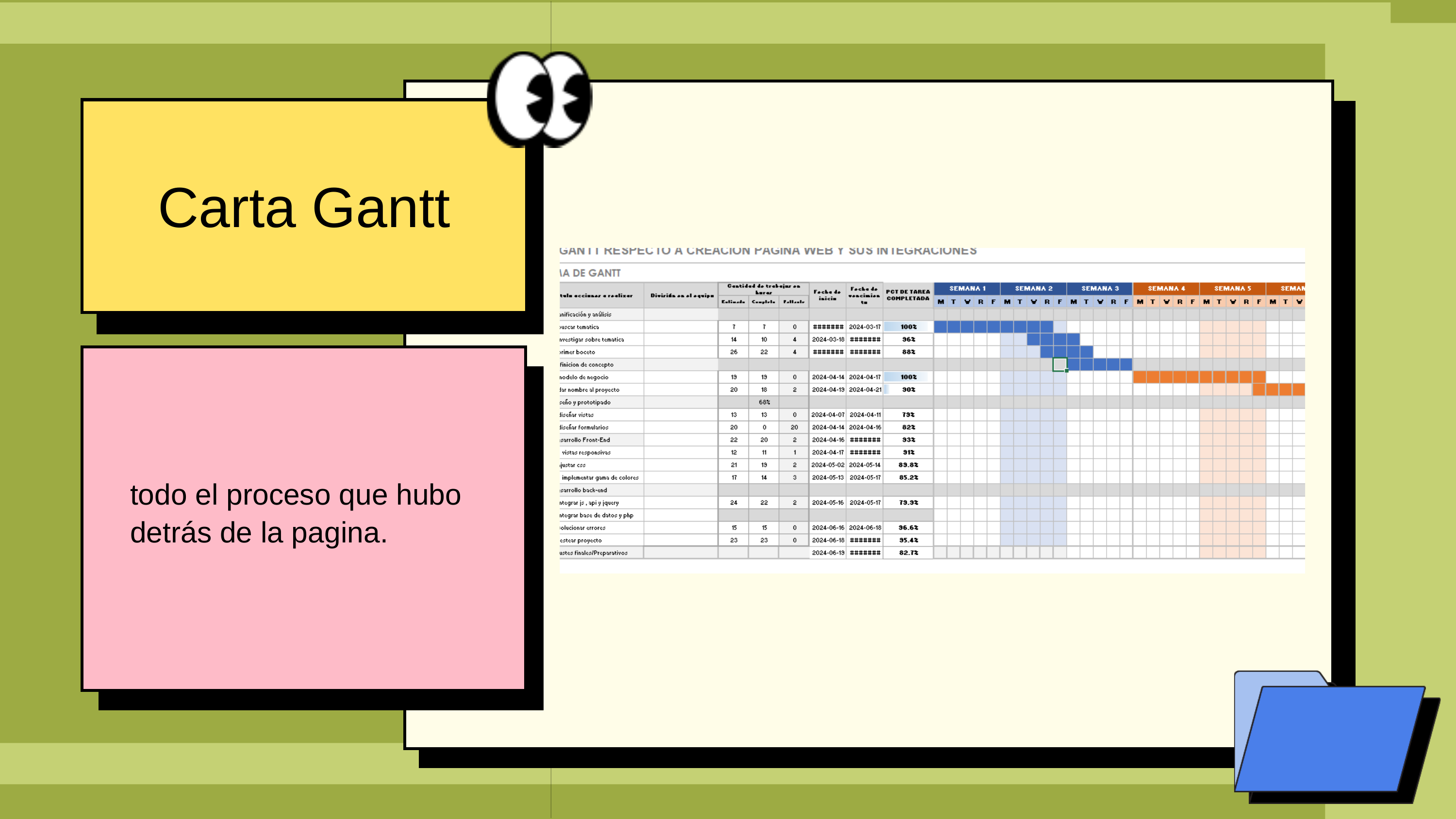

Carta Gantt

todo el proceso que hubo detrás de la pagina.